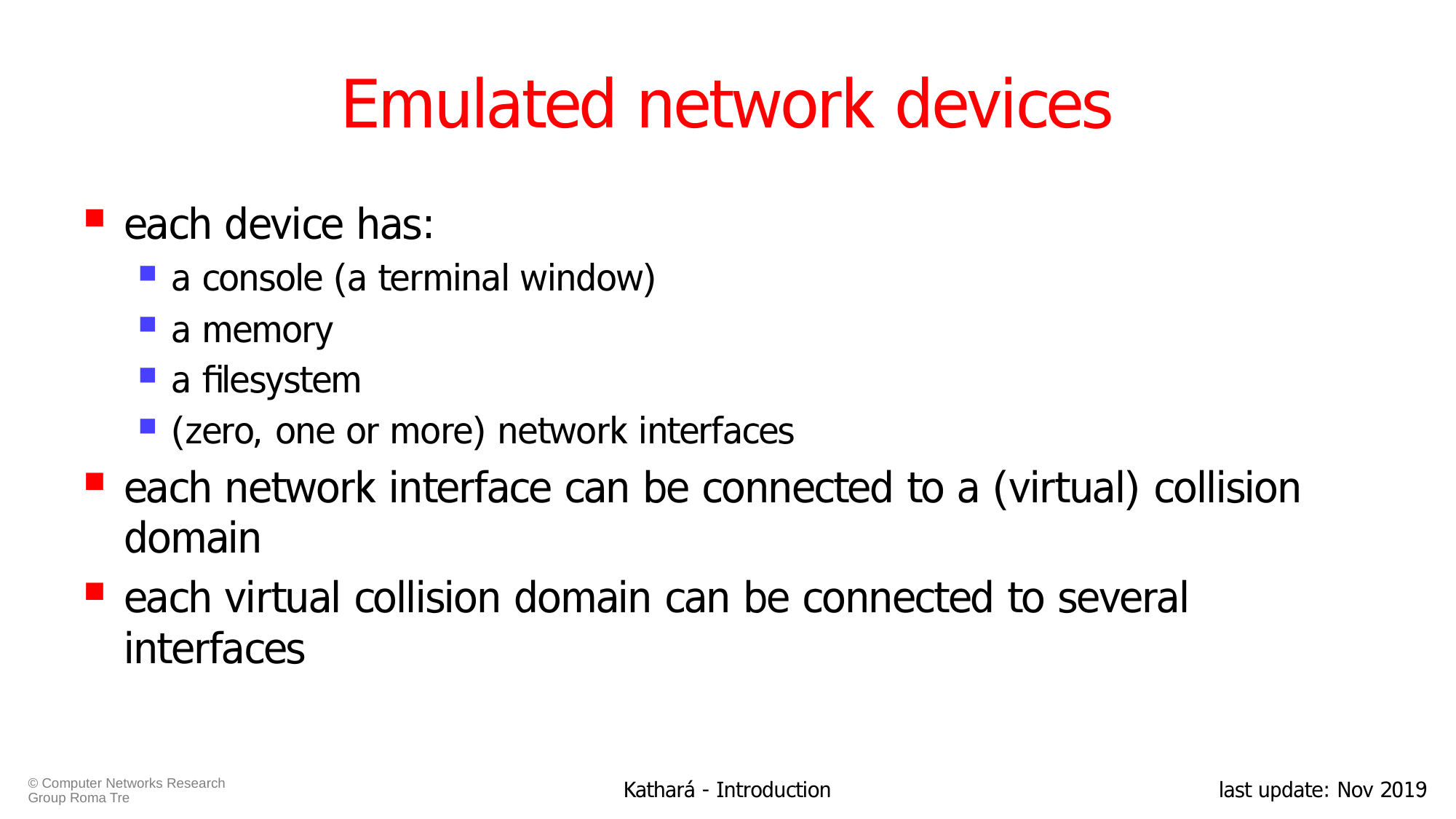

# Emulated network devices
each device has:
a console (a terminal window)
a memory
a filesystem
(zero, one or more) network interfaces
each network interface can be connected to a (virtual) collision domain
each virtual collision domain can be connected to several interfaces

Kathará - Introduction
last update: Nov 2019